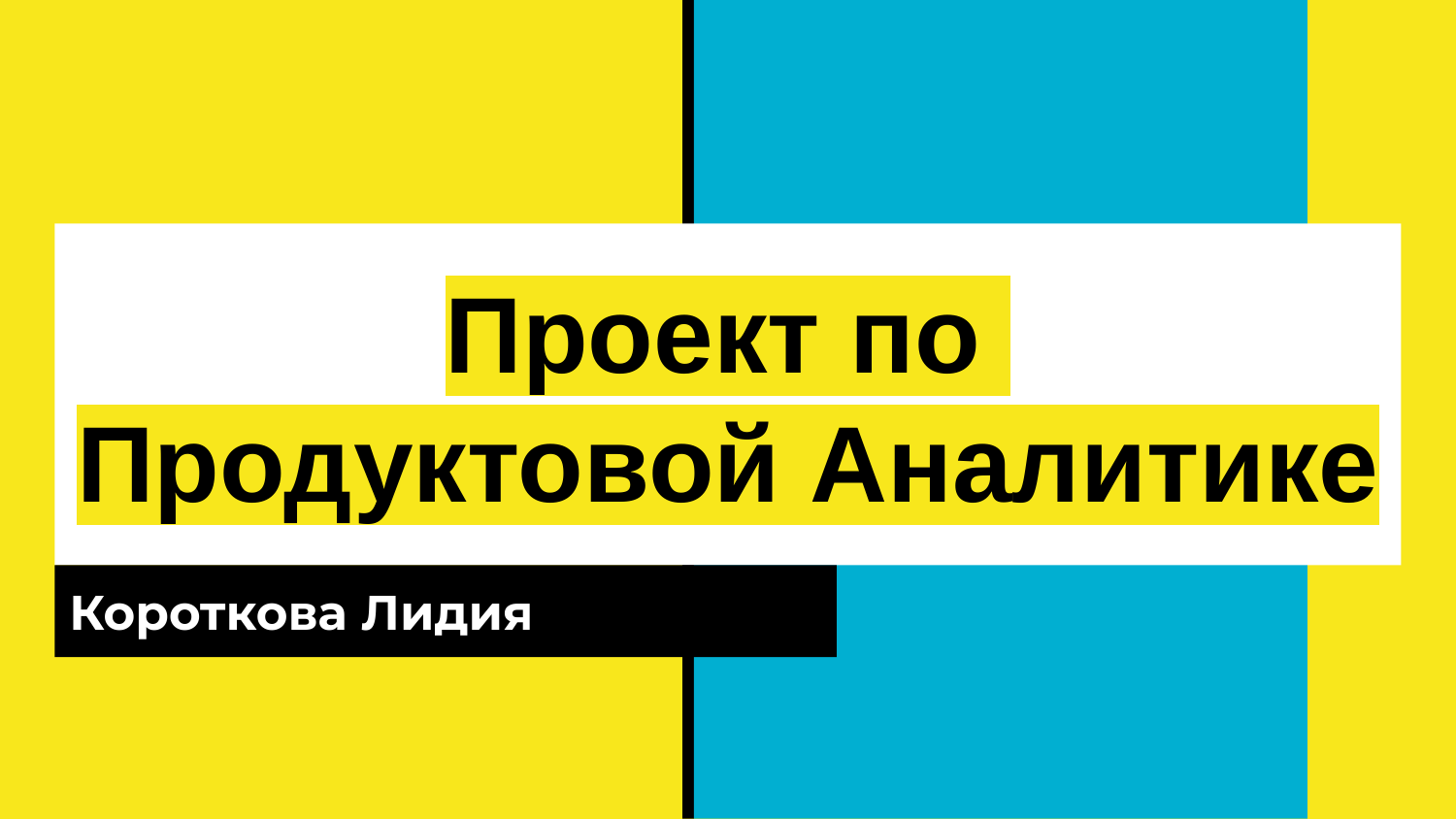

# Проект по
Продуктовой Аналитике
Короткова Лидия